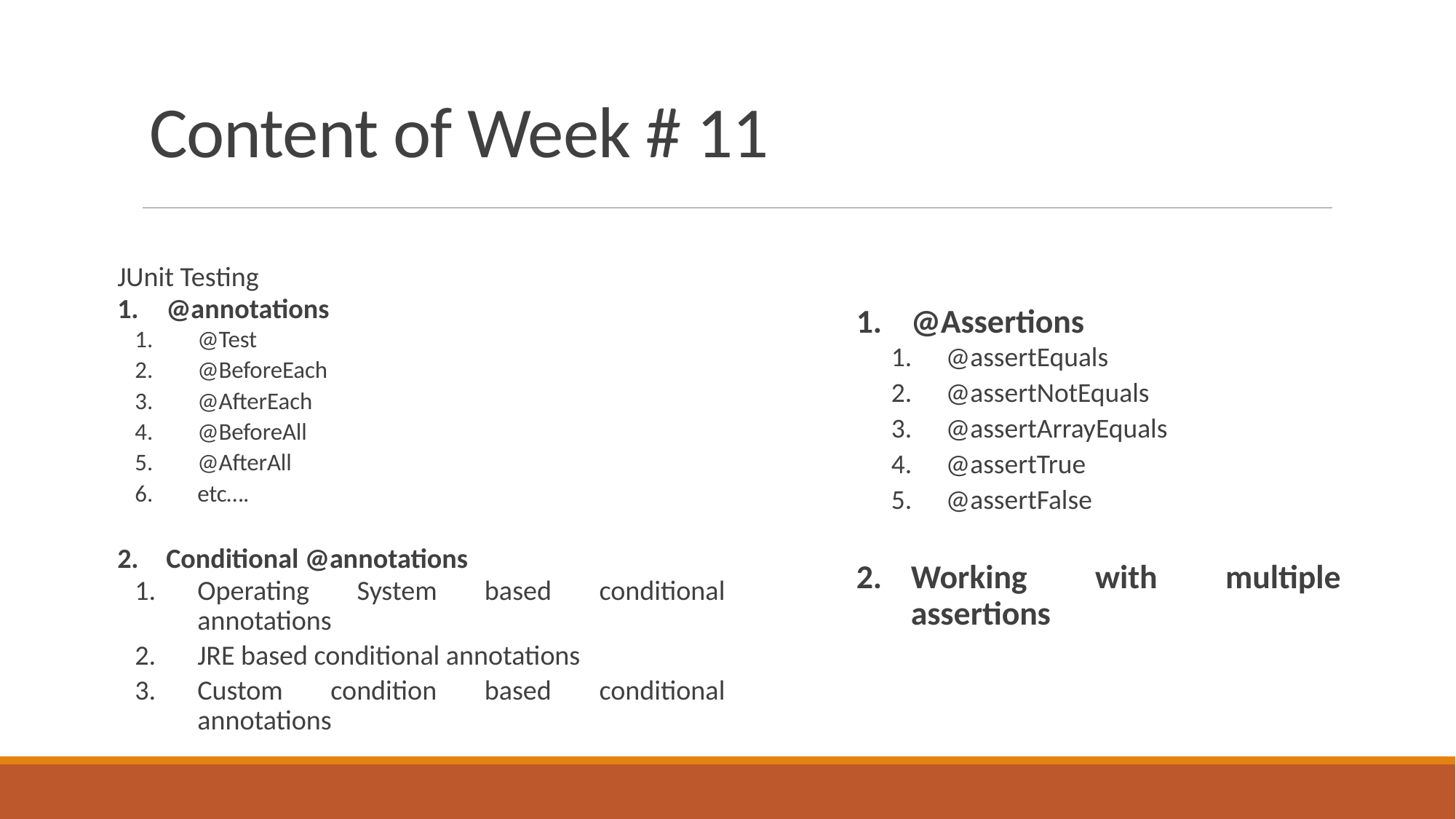

# Content of Week # 11

@Assertions
@assertEquals
@assertNotEquals
@assertArrayEquals
@assertTrue
@assertFalse

Working with multiple assertions

JUnit Testing
@annotations
@Test
@BeforeEach
@AfterEach
@BeforeAll
@AfterAll
etc….

Conditional @annotations
Operating System based conditional annotations
JRE based conditional annotations
Custom condition based conditional annotations